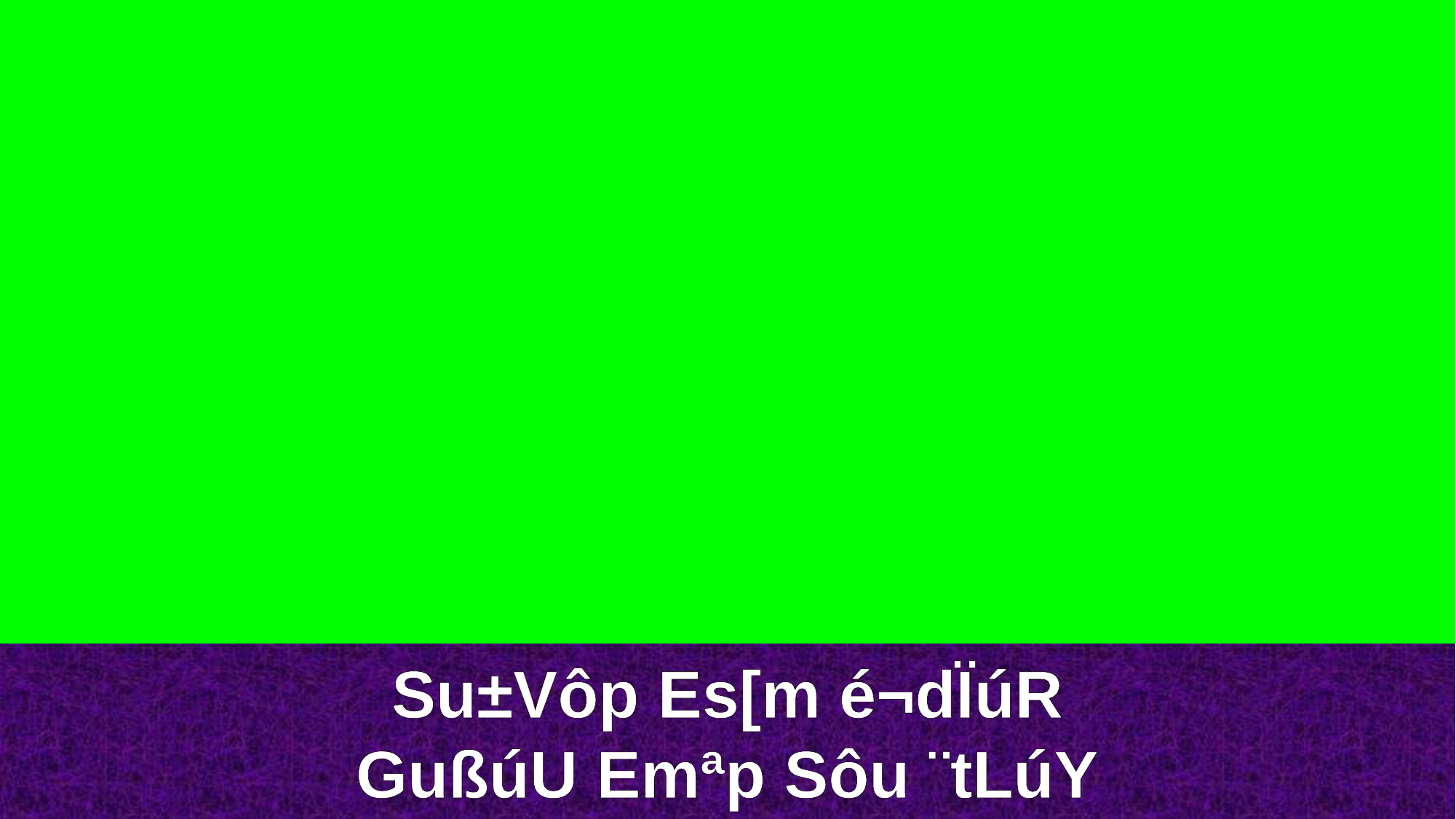

Su±Vôp Es[m é¬dÏúR
GußúU Emªp Sôu ¨tLúY